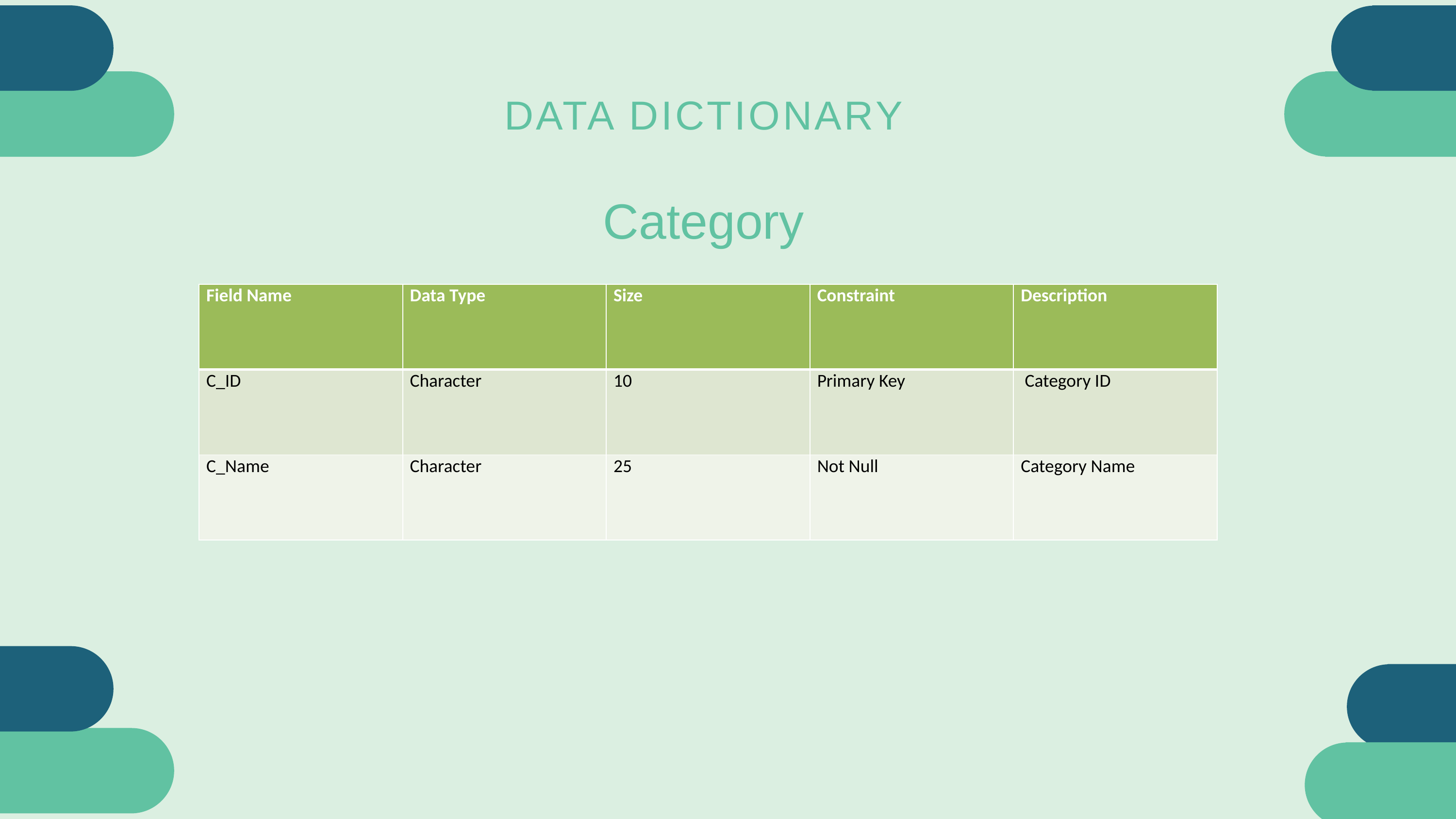

DATA DICTIONARY
Category
| Field Name | Data Type | Size | Constraint | Description |
| --- | --- | --- | --- | --- |
| C\_ID | Character | 10 | Primary Key | Category ID |
| C\_Name | Character | 25 | Not Null | Category Name |